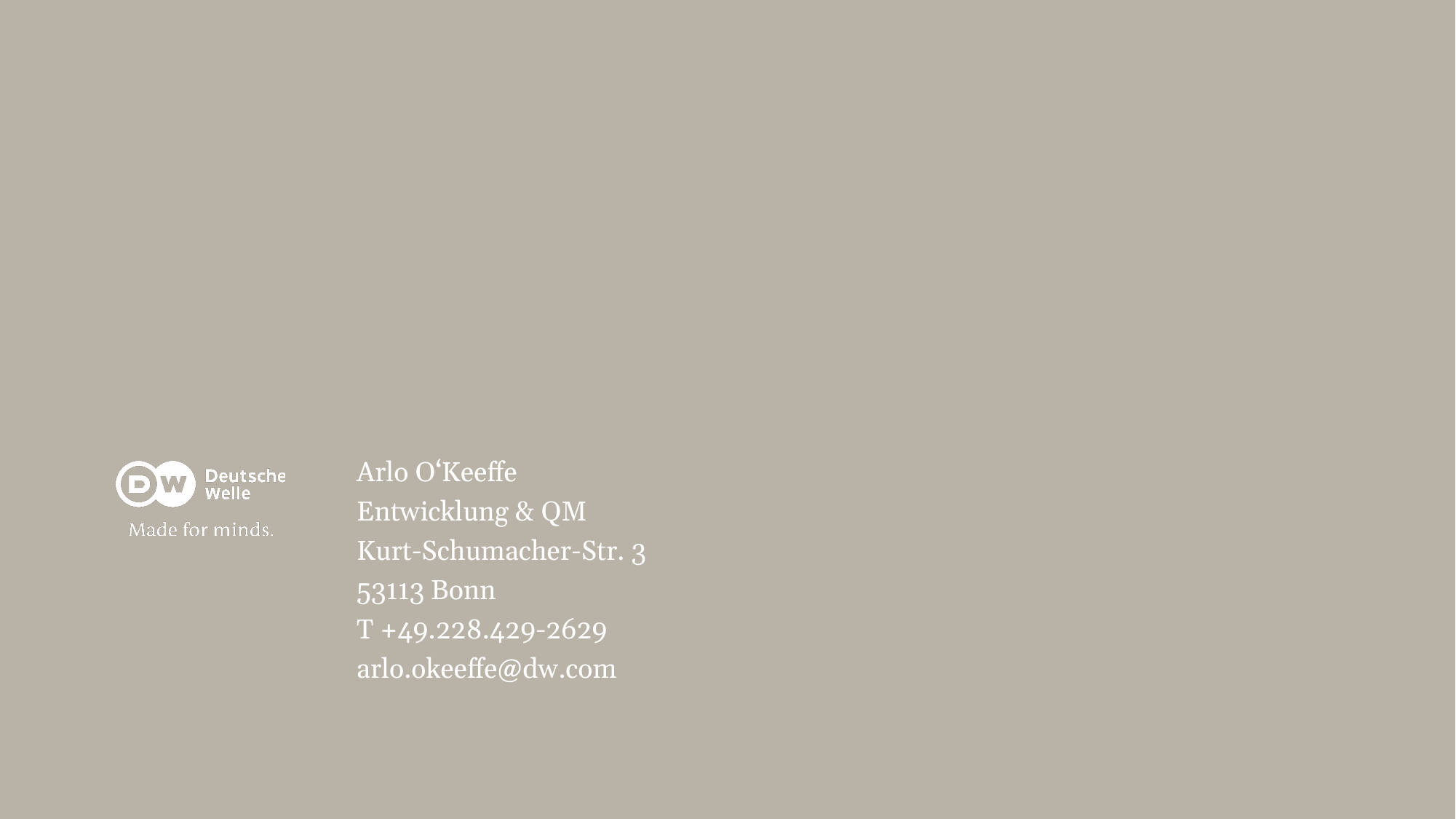

Arlo O‘Keeffe
Entwicklung & QM
Kurt-Schumacher-Str. 3
53113 Bonn
T +49.228.429-2629
arlo.okeeffe@dw.com